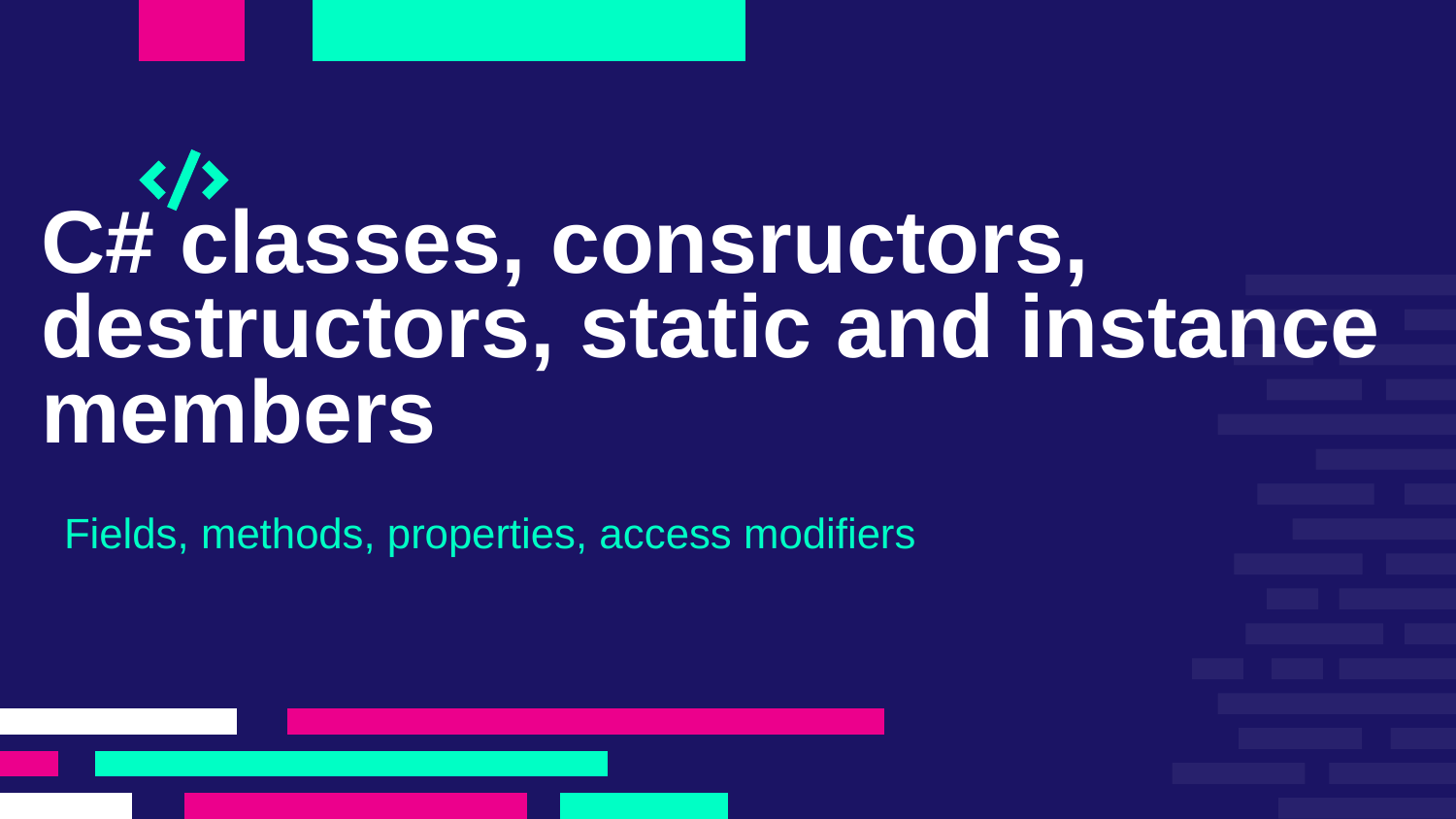

# C# classes, consructors, destructors, static and instance members
Fields, methods, properties, access modifiers